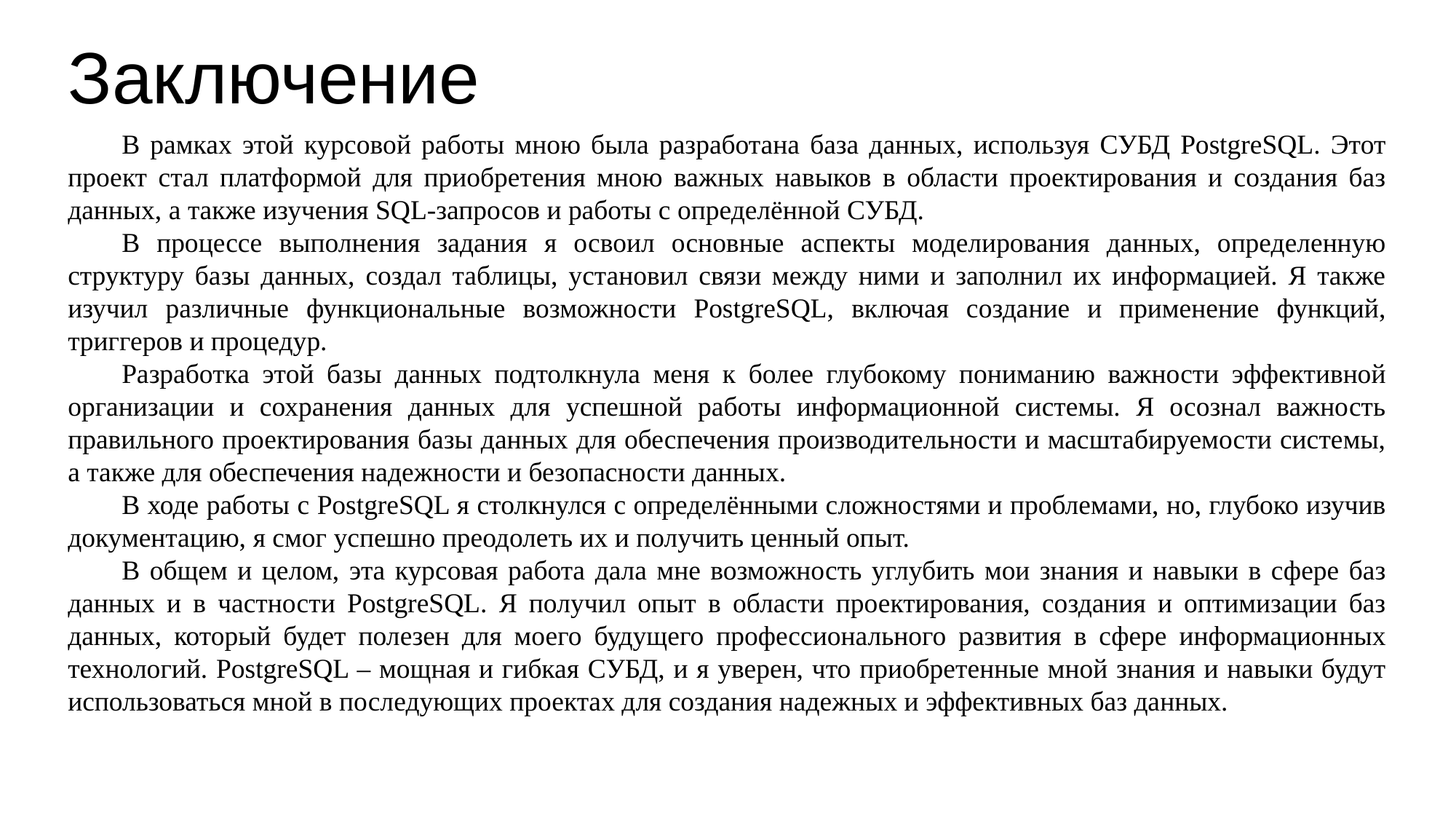

# Заключение
В рамках этой курсовой работы мною была разработана база данных, используя СУБД PostgreSQL. Этот проект стал платформой для приобретения мною важных навыков в области проектирования и создания баз данных, а также изучения SQL-запросов и работы с определённой СУБД.
В процессе выполнения задания я освоил основные аспекты моделирования данных, определенную структуру базы данных, создал таблицы, установил связи между ними и заполнил их информацией. Я также изучил различные функциональные возможности PostgreSQL, включая создание и применение функций, триггеров и процедур.
Разработка этой базы данных подтолкнула меня к более глубокому пониманию важности эффективной организации и сохранения данных для успешной работы информационной системы. Я осознал важность правильного проектирования базы данных для обеспечения производительности и масштабируемости системы, а также для обеспечения надежности и безопасности данных.
В ходе работы с PostgreSQL я столкнулся с определёнными сложностями и проблемами, но, глубоко изучив документацию, я смог успешно преодолеть их и получить ценный опыт.
В общем и целом, эта курсовая работа дала мне возможность углубить мои знания и навыки в сфере баз данных и в частности PostgreSQL. Я получил опыт в области проектирования, создания и оптимизации баз данных, который будет полезен для моего будущего профессионального развития в сфере информационных технологий. PostgreSQL – мощная и гибкая СУБД, и я уверен, что приобретенные мной знания и навыки будут использоваться мной в последующих проектах для создания надежных и эффективных баз данных.